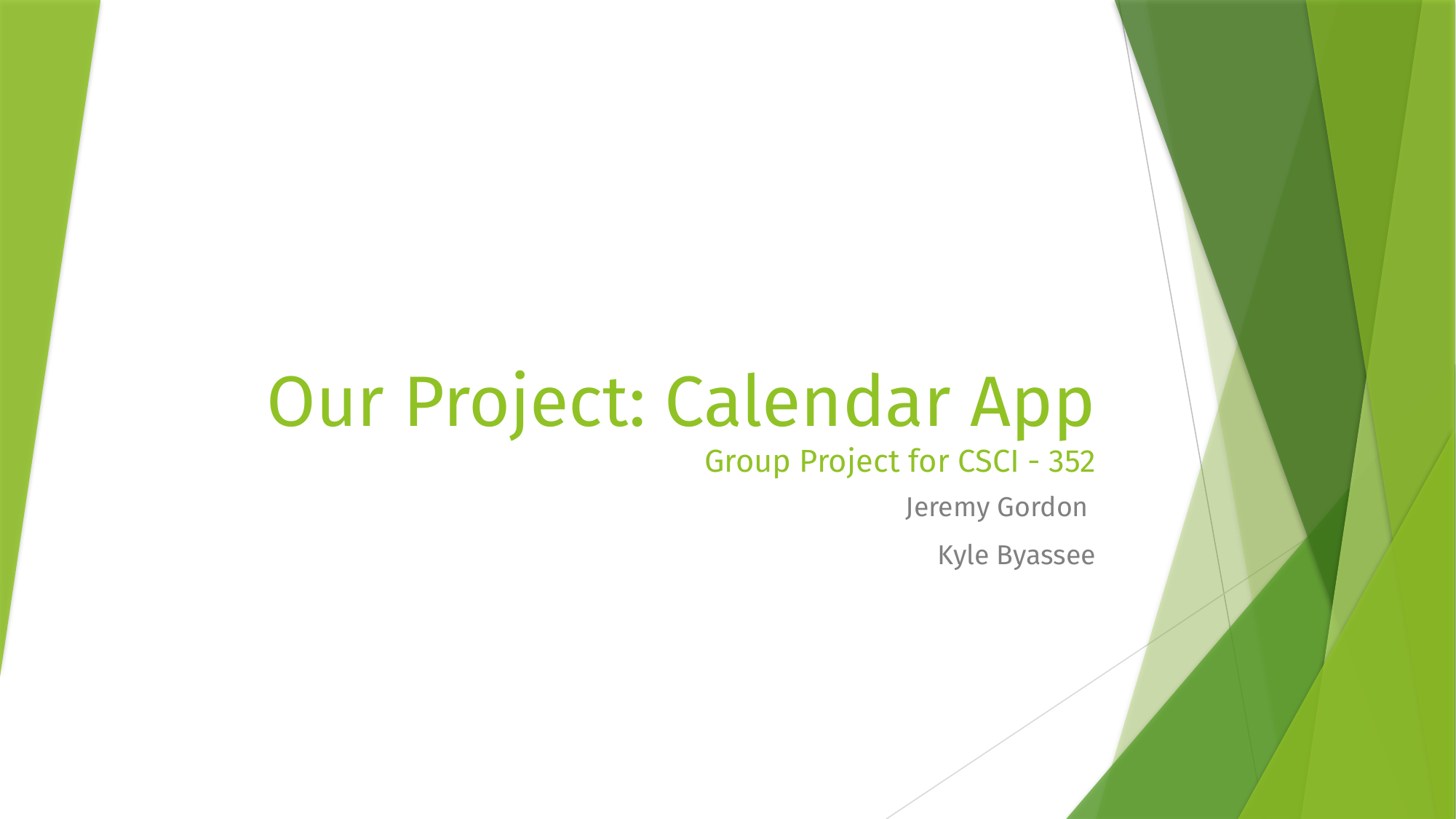

# Our Project: Calendar App Group Project for CSCI - 352
Jeremy Gordon
Kyle Byassee